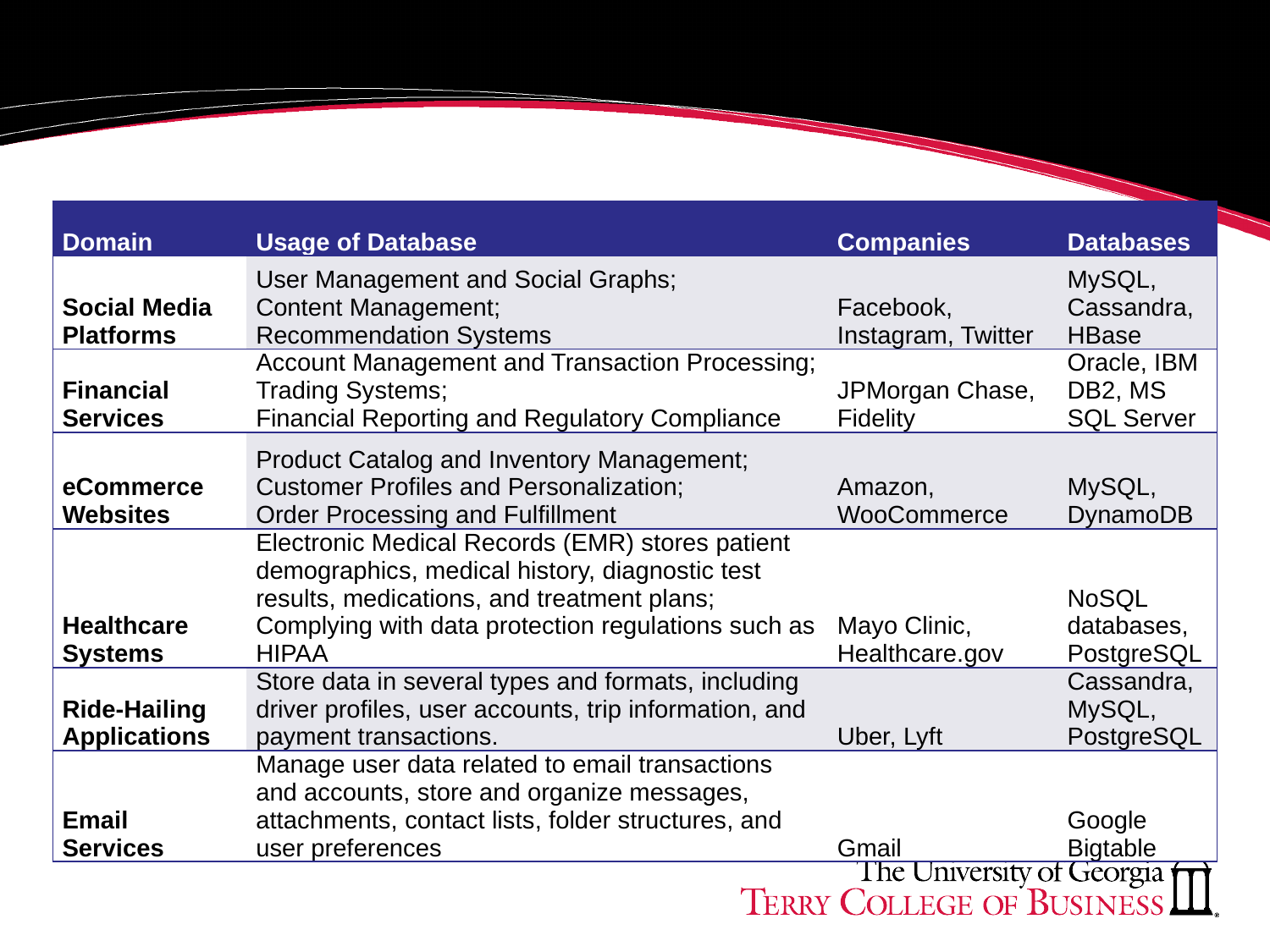

| Domain | Usage of Database | Companies | Databases |
| --- | --- | --- | --- |
| Social Media Platforms | User Management and Social Graphs; Content Management; Recommendation Systems | Facebook, Instagram, Twitter | MySQL, Cassandra, HBase |
| Financial Services | Account Management and Transaction Processing; Trading Systems; Financial Reporting and Regulatory Compliance | JPMorgan Chase, Fidelity | Oracle, IBM DB2, MS SQL Server |
| eCommerce Websites | Product Catalog and Inventory Management; Customer Profiles and Personalization; Order Processing and Fulfillment | Amazon, WooCommerce | MySQL, DynamoDB |
| Healthcare Systems | Electronic Medical Records (EMR) stores patient demographics, medical history, diagnostic test results, medications, and treatment plans; Complying with data protection regulations such as HIPAA | Mayo Clinic, Healthcare.gov | NoSQL databases, PostgreSQL |
| Ride-Hailing Applications | Store data in several types and formats, including driver profiles, user accounts, trip information, and payment transactions. | Uber, Lyft | Cassandra, MySQL, PostgreSQL |
| Email Services | Manage user data related to email transactions and accounts, store and organize messages, attachments, contact lists, folder structures, and user preferences | Gmail | Google Bigtable |